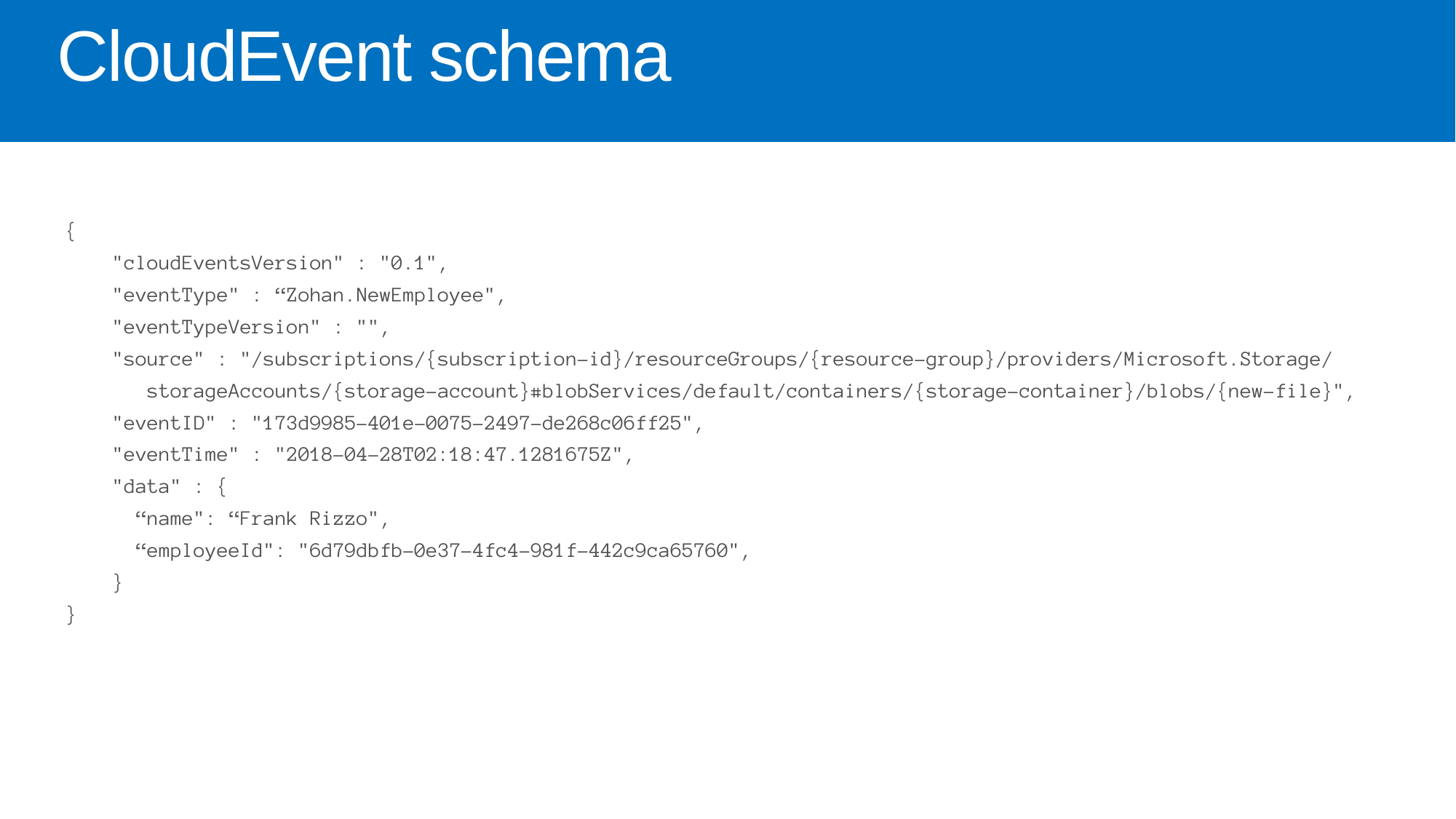

# CloudEvent schema
{
    "cloudEventsVersion" : "0.1",
    "eventType" : “Zohan.NewEmployee",
    "eventTypeVersion" : "",
    "source" : "/subscriptions/{subscription-id}/resourceGroups/{resource-group}/providers/Microsoft.Storage/
       storageAccounts/{storage-account}#blobServices/default/containers/{storage-container}/blobs/{new-file}",
    "eventID" : "173d9985-401e-0075-2497-de268c06ff25",
    "eventTime" : "2018-04-28T02:18:47.1281675Z",
    "data" : {
      “name": “Frank Rizzo",
      “employeeId": "6d79dbfb-0e37-4fc4-981f-442c9ca65760",
    }
}